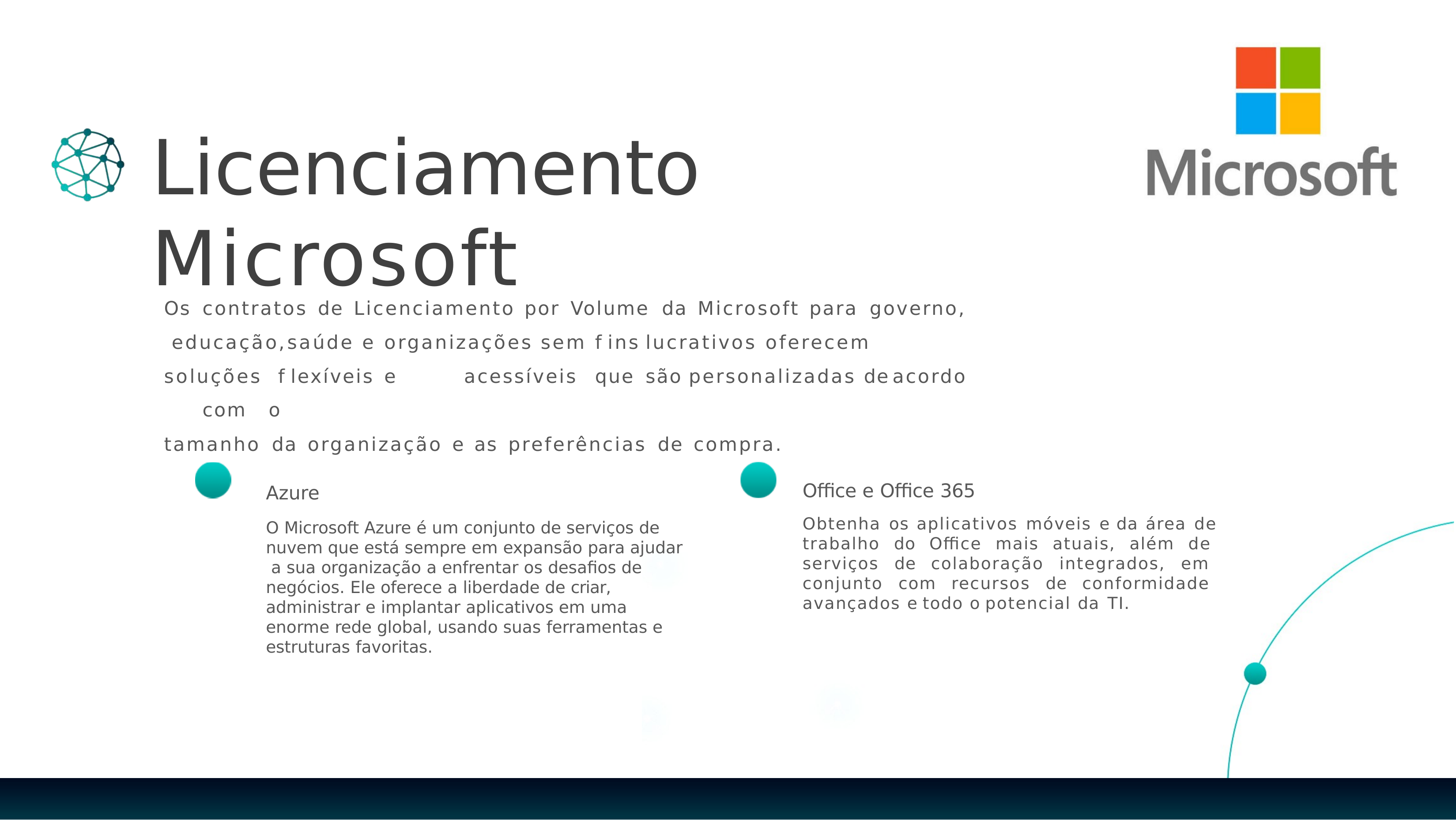

# Licenciamento Microsoft
Os	contratos	de	Licenciamento	por	Volume	da		Microsoft	para		governo,  educação,	saúde		e	organizações	sem	f ins	lucrativos	oferecem		soluções   f lexíveis	e		acessíveis	que	são	personalizadas	de	acordo	com	o
tamanho	da	organização	e	as	preferências	de	compra.

Office e Office 365
Obtenha os aplicativos móveis e da área de  trabalho do Office mais atuais, além de  serviços de colaboração integrados, em  conjunto com recursos de conformidade  avançados e todo o potencial da TI.
Azure
O Microsoft Azure é um conjunto de serviços de  nuvem que está sempre em expansão para ajudar  a sua organização a enfrentar os desafios de  negócios. Ele oferece a liberdade de criar,  administrar e implantar aplicativos em uma  enorme rede global, usando suas ferramentas e  estruturas favoritas.